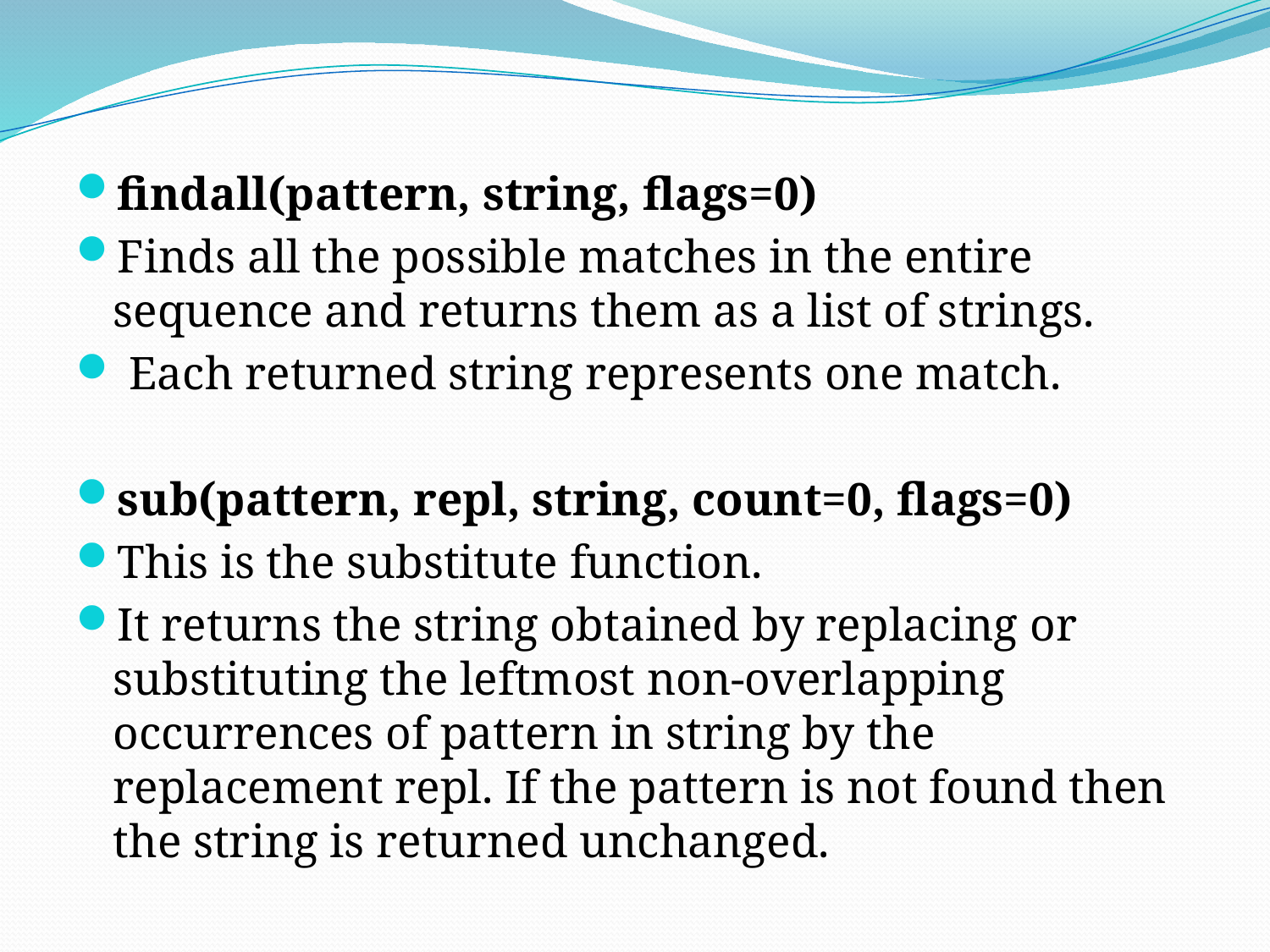

findall(pattern, string, flags=0)
Finds all the possible matches in the entire sequence and returns them as a list of strings.
 Each returned string represents one match.

sub(pattern, repl, string, count=0, flags=0)
This is the substitute function.
It returns the string obtained by replacing or substituting the leftmost non-overlapping occurrences of pattern in string by the replacement repl. If the pattern is not found then the string is returned unchanged.